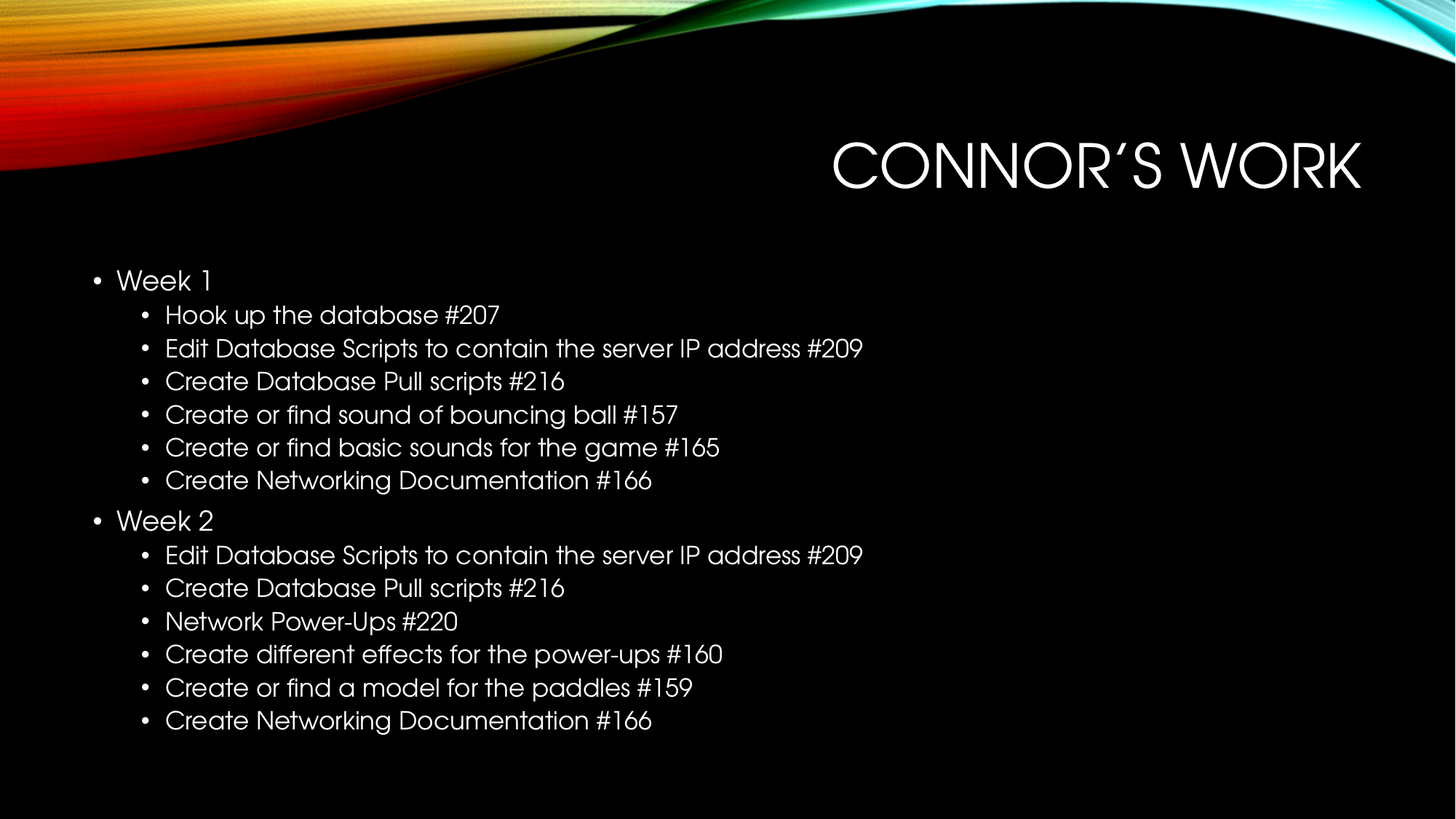

# Connor’s Work
Week 1
Hook up the database #207
Edit Database Scripts to contain the server IP address #209
Create Database Pull scripts #216
Create or find sound of bouncing ball #157
Create or find basic sounds for the game #165
Create Networking Documentation #166
Week 2
Edit Database Scripts to contain the server IP address #209
Create Database Pull scripts #216
Network Power-Ups #220
Create different effects for the power-ups #160
Create or find a model for the paddles #159
Create Networking Documentation #166